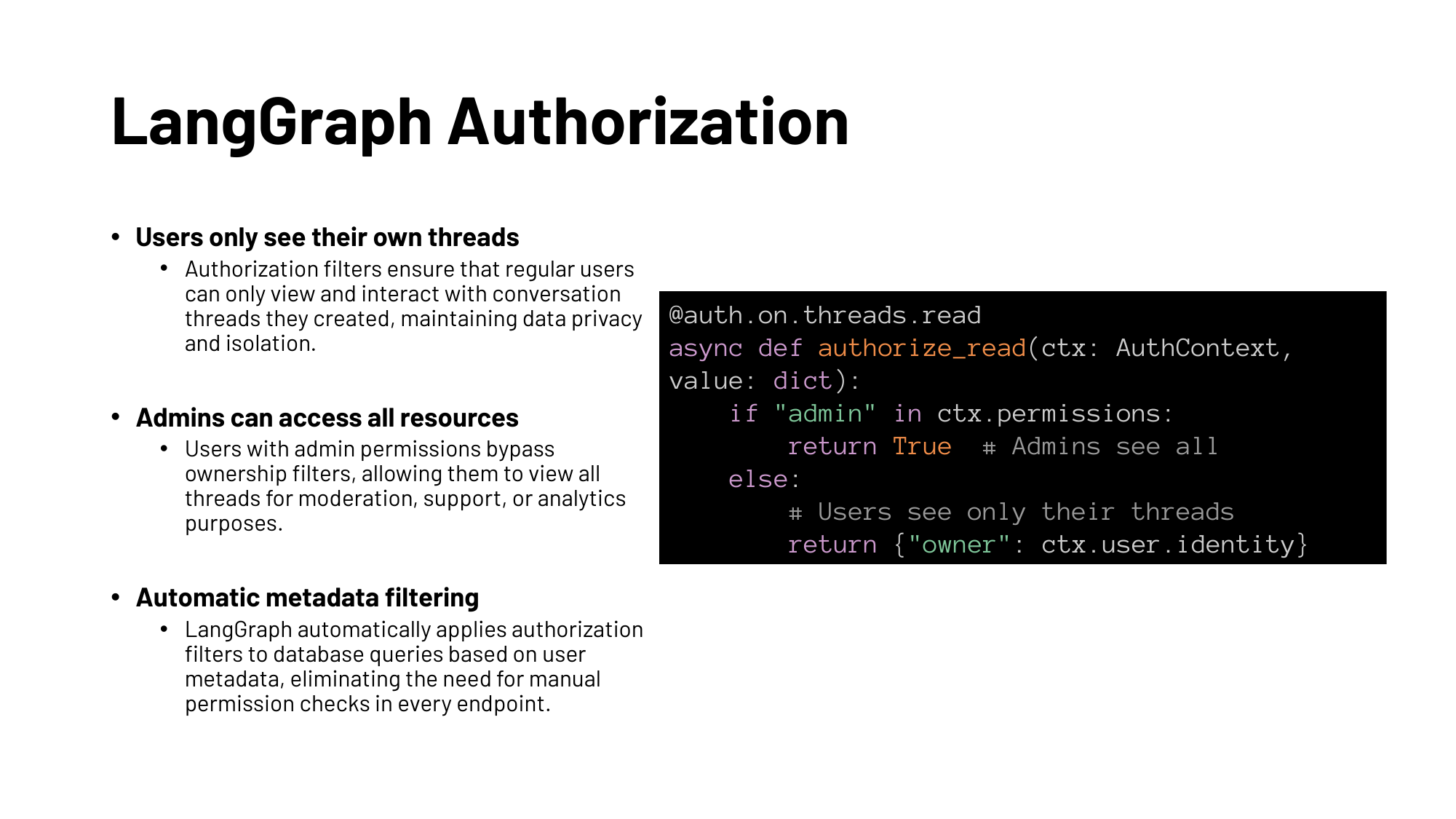

# LangGraph Authorization
Users only see their own threads
Authorization filters ensure that regular users can only view and interact with conversation threads they created, maintaining data privacy and isolation.

Admins can access all resources
Users with admin permissions bypass ownership filters, allowing them to view all threads for moderation, support, or analytics purposes.

Automatic metadata filtering
LangGraph automatically applies authorization filters to database queries based on user metadata, eliminating the need for manual permission checks in every endpoint.
@auth.on.threads.read
async def authorize_read(ctx: AuthContext, value: dict):
    if "admin" in ctx.permissions:
        return True  # Admins see all
    else:
        # Users see only their threads
        return {"owner": ctx.user.identity}